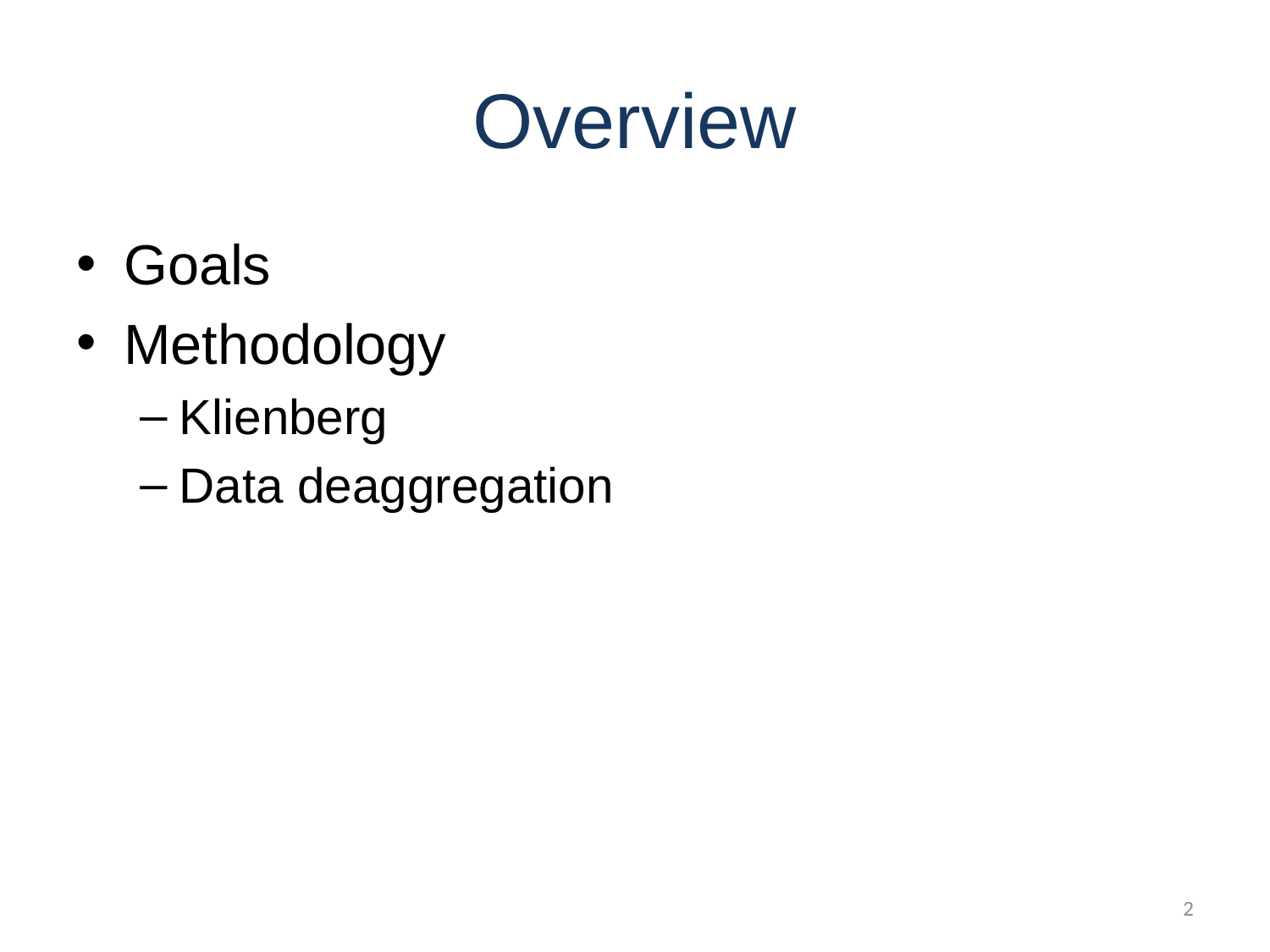

# Overview
Goals
Methodology
Klienberg
Data deaggregation

2